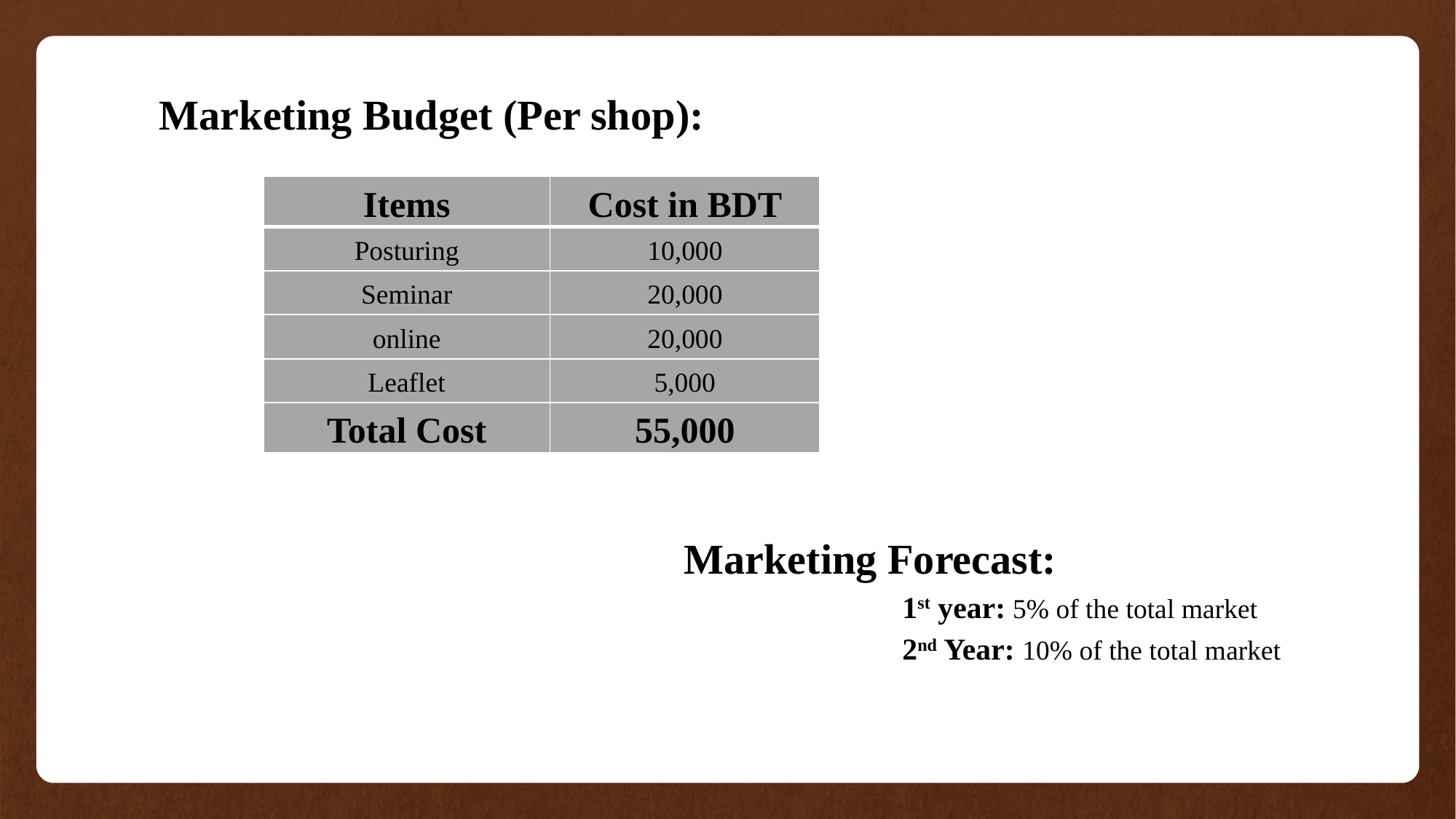

Marketing Budget (Per shop):
| Items | Cost in BDT |
| --- | --- |
| Posturing | 10,000 |
| Seminar | 20,000 |
| online | 20,000 |
| Leaflet | 5,000 |
| Total Cost | 55,000 |
Marketing Forecast:
		1st year: 5% of the total market
		2nd Year: 10% of the total market